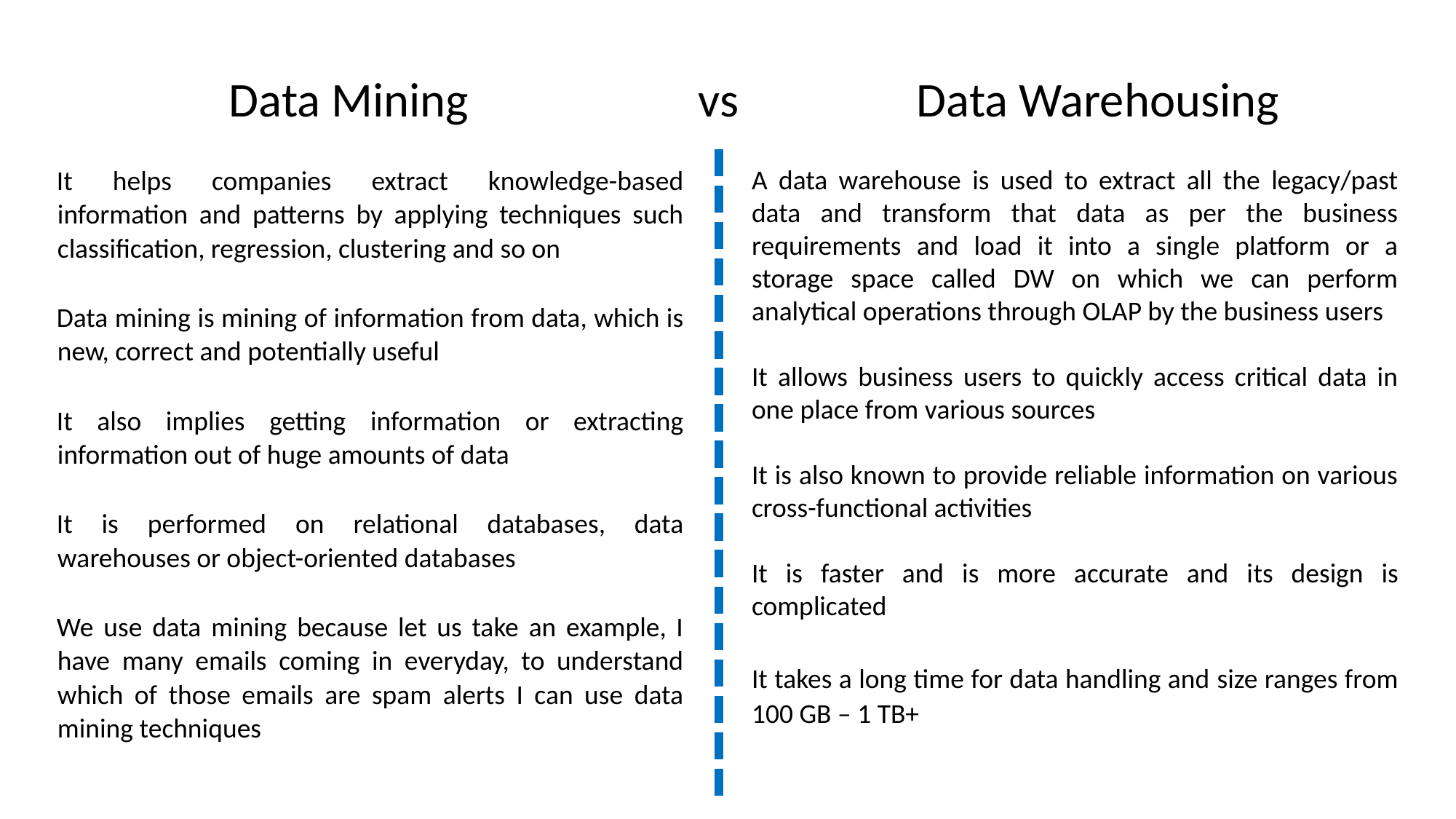

Data Mining             	vs            	Data Warehousing
It helps companies extract knowledge-based information and patterns by applying techniques such classification, regression, clustering and so on

Data mining is mining of information from data, which is new, correct and potentially useful

It also implies getting information or extracting information out of huge amounts of data

It is performed on relational databases, data warehouses or object-oriented databases

We use data mining because let us take an example, I have many emails coming in everyday, to understand which of those emails are spam alerts I can use data mining techniques
A data warehouse is used to extract all the legacy/past data and transform that data as per the business requirements and load it into a single platform or a storage space called DW on which we can perform analytical operations through OLAP by the business users

It allows business users to quickly access critical data in one place from various sources

It is also known to provide reliable information on various cross-functional activities

It is faster and is more accurate and its design is complicated

It takes a long time for data handling and size ranges from 100 GB – 1 TB+